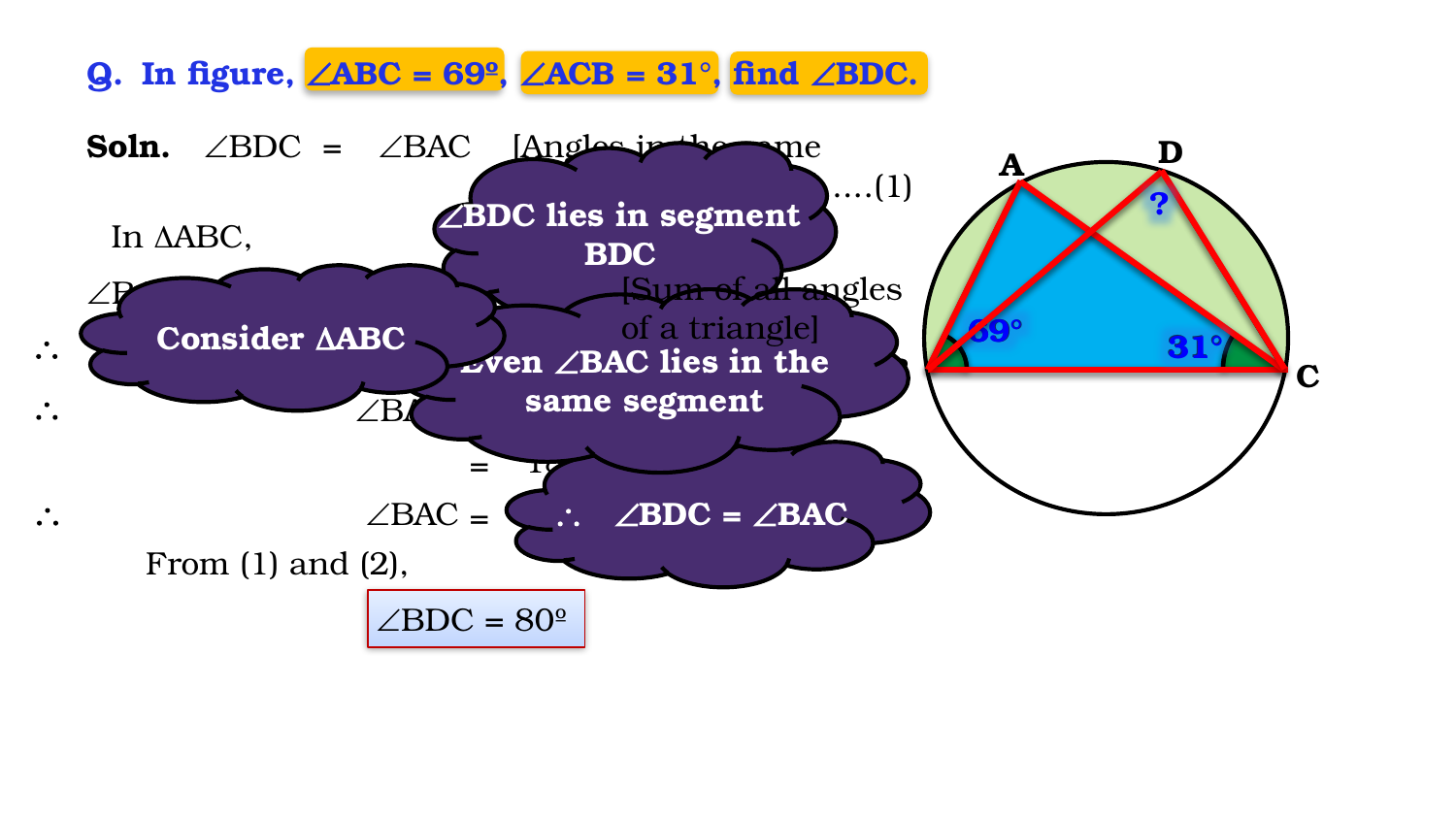

Q.	In figure, ∠ABC = 69º, ∠ACB = 31°, find ∠BDC.

∠BDC  =
Soln.
∠BAC
[Angles in the same segment are equal.]
D
A

69°

31°

B
C

∠BDC lies in segment BDC
.....(1)

?

In ΔABC,
[Sum of all angles of a triangle]
180°
∠BAC + ∠ABC + ∠BCA  =

Consider ΔABC

Even ∠BAC lies in the same segment
69°

31°
∴
180°
∠BAC + 69°  + 31°  =

180° – (69° + 31°)
∴
∠BAC  =
180° – 100°
=

∴  ∠BDC = ∠BAC
∴
∠BAC
80°
=
.....(2)
From (1) and (2),

∠BDC = 80º